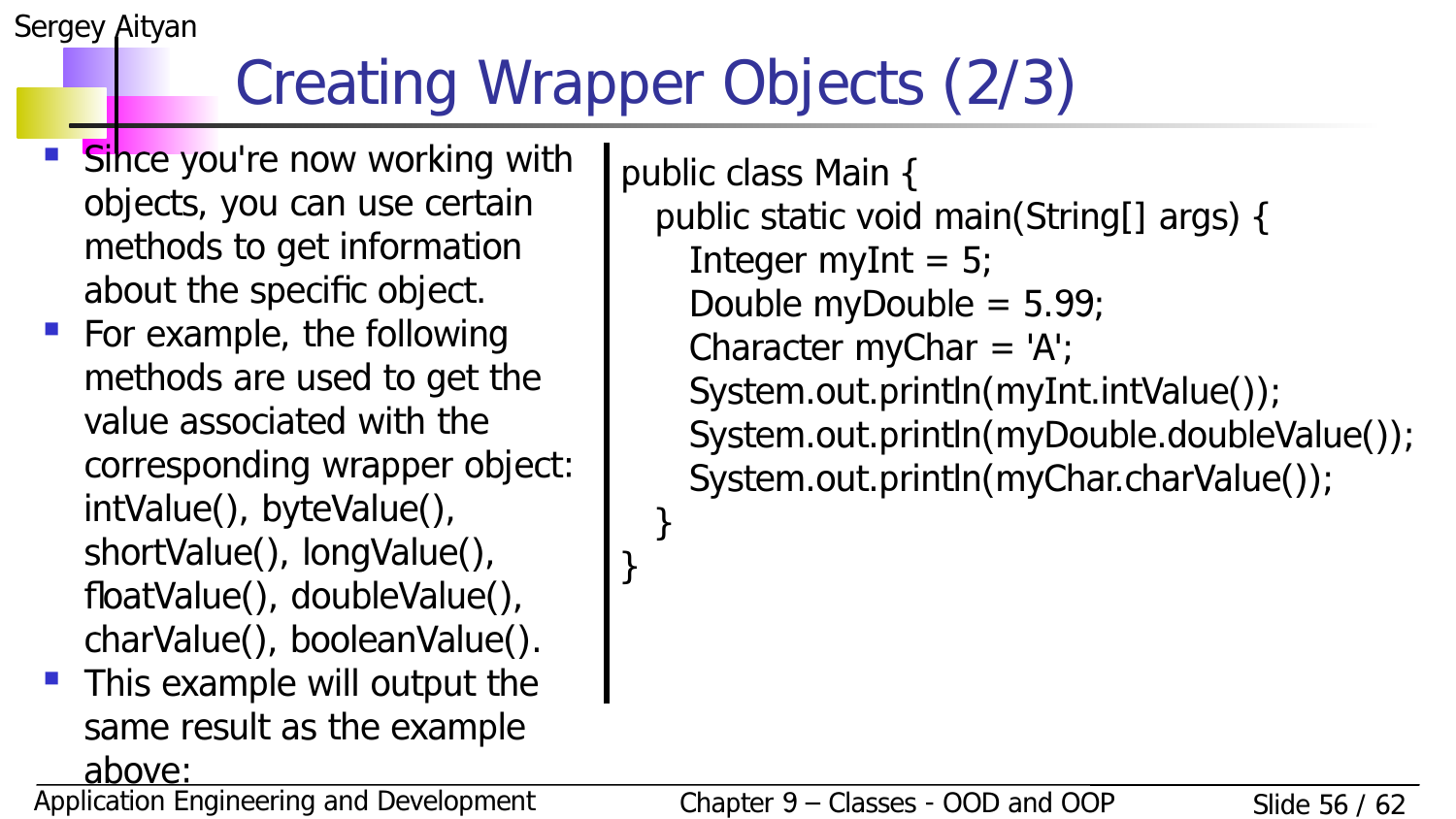

# Creating Wrapper Objects (2/3)
Since you're now working with objects, you can use certain methods to get information about the specific object.
For example, the following methods are used to get the value associated with the corresponding wrapper object: intValue(), byteValue(), shortValue(), longValue(), floatValue(), doubleValue(), charValue(), booleanValue().
This example will output the same result as the example above:
public class Main {
   public static void main(String[] args) {
      Integer myInt = 5;
      Double myDouble = 5.99;
      Character myChar = 'A';
      System.out.println(myInt.intValue());
      System.out.println(myDouble.doubleValue());
      System.out.println(myChar.charValue());
   }
}